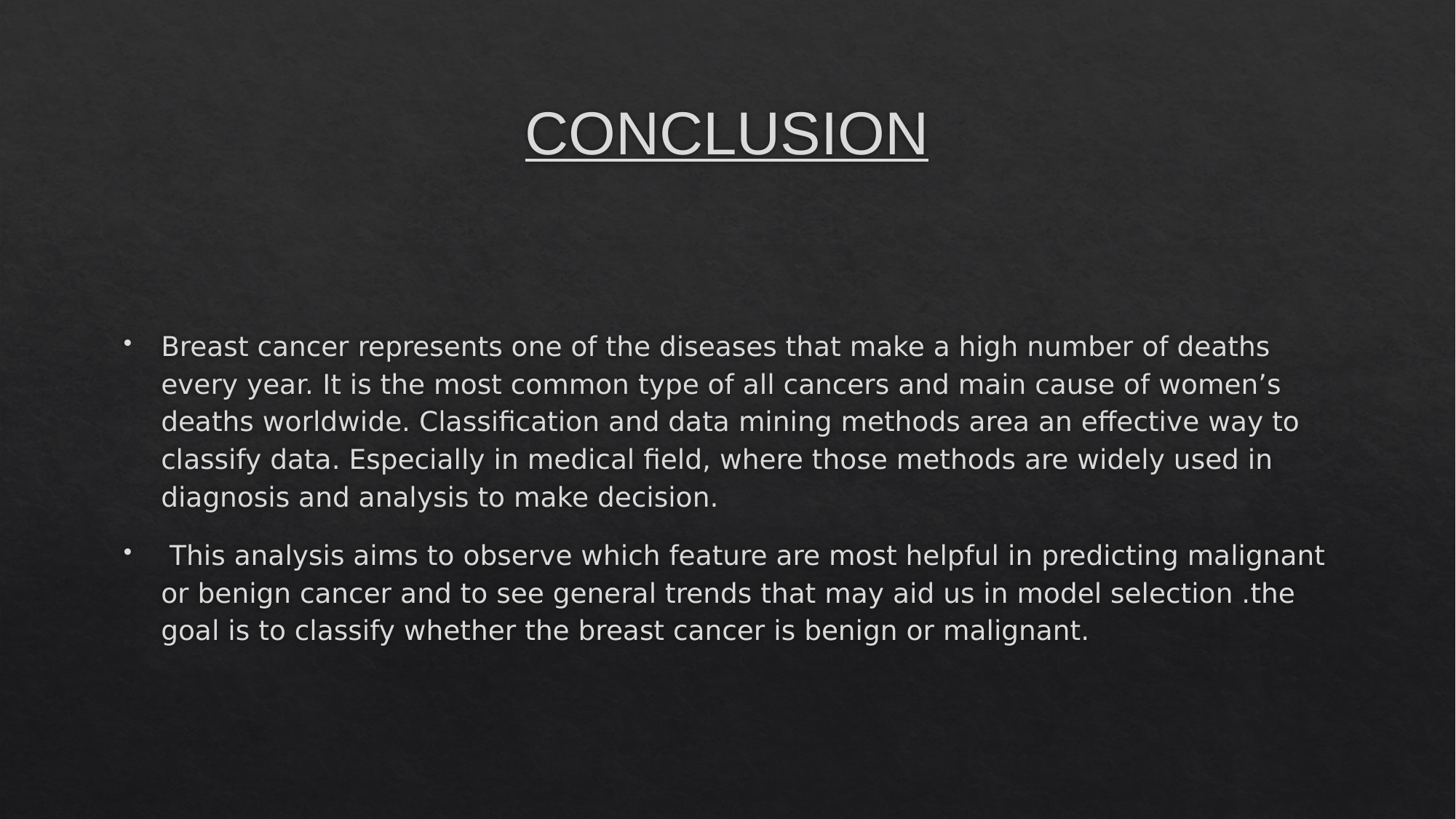

# CONCLUSION

Breast cancer represents one of the diseases that make a high number of deaths every year. It is the most common type of all cancers and main cause of women’s deaths worldwide. Classification and data mining methods area an effective way to classify data. Especially in medical field, where those methods are widely used in diagnosis and analysis to make decision.
 This analysis aims to observe which feature are most helpful in predicting malignant or benign cancer and to see general trends that may aid us in model selection .the goal is to classify whether the breast cancer is benign or malignant.